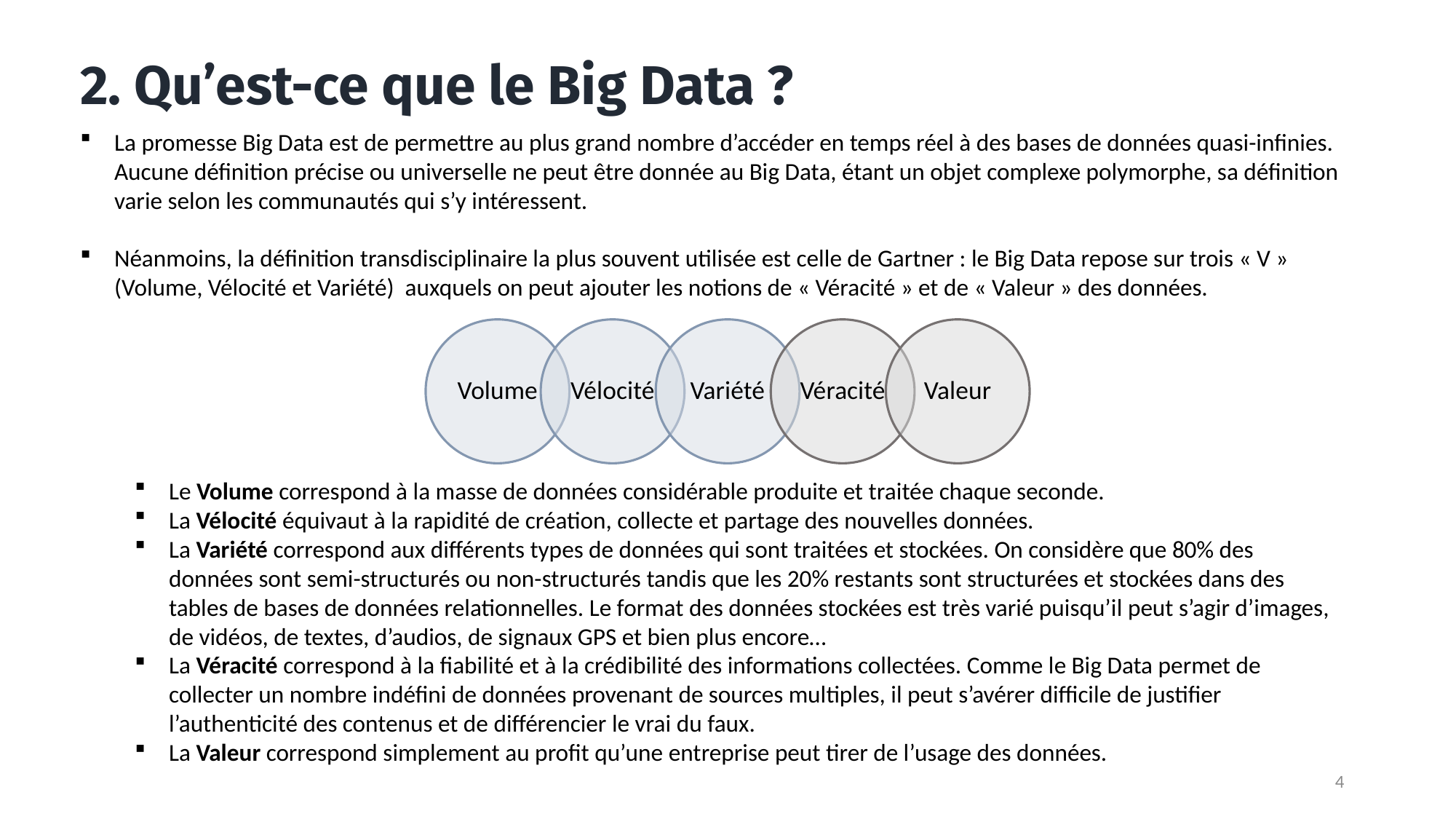

2. Qu’est-ce que le Big Data ?
La promesse Big Data est de permettre au plus grand nombre d’accéder en temps réel à des bases de données quasi-infinies. Aucune définition précise ou universelle ne peut être donnée au Big Data, étant un objet complexe polymorphe, sa définition varie selon les communautés qui s’y intéressent.

Néanmoins, la définition transdisciplinaire la plus souvent utilisée est celle de Gartner : le Big Data repose sur trois « V » (Volume, Vélocité et Variété)  auxquels on peut ajouter les notions de « Véracité » et de « Valeur » des données.

Le Volume correspond à la masse de données considérable produite et traitée chaque seconde.
La Vélocité équivaut à la rapidité de création, collecte et partage des nouvelles données.
La Variété correspond aux différents types de données qui sont traitées et stockées. On considère que 80% des données sont semi-structurés ou non-structurés tandis que les 20% restants sont structurées et stockées dans des tables de bases de données relationnelles. Le format des données stockées est très varié puisqu’il peut s’agir d’images, de vidéos, de textes, d’audios, de signaux GPS et bien plus encore…
La Véracité correspond à la fiabilité et à la crédibilité des informations collectées. Comme le Big Data permet de collecter un nombre indéfini de données provenant de sources multiples, il peut s’avérer difficile de justifier l’authenticité des contenus et de différencier le vrai du faux.
La Valeur correspond simplement au profit qu’une entreprise peut tirer de l’usage des données.
Volume
Vélocité
Variété
Véracité
Valeur
4